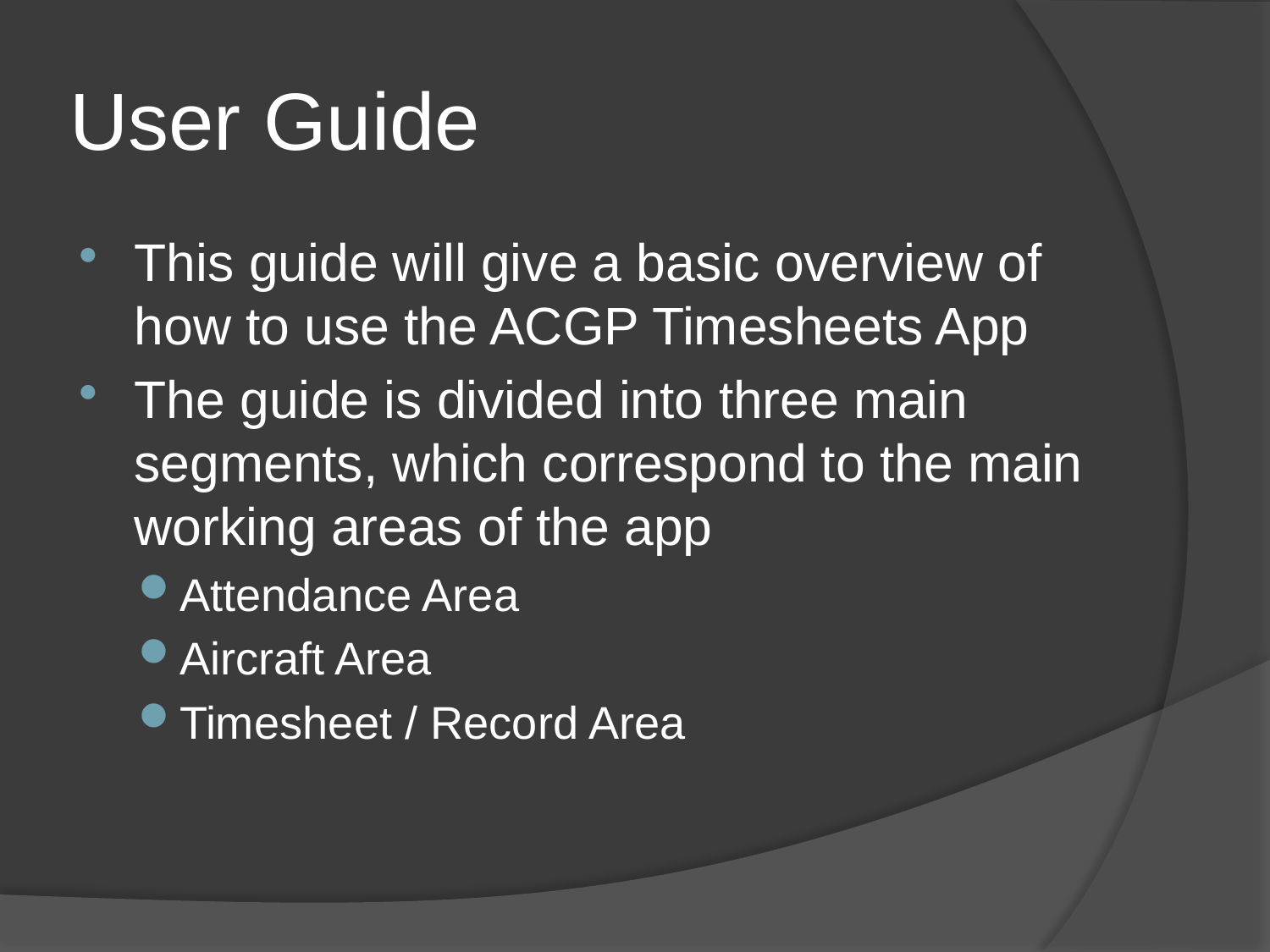

# User Guide
This guide will give a basic overview of how to use the ACGP Timesheets App
The guide is divided into three main segments, which correspond to the main working areas of the app
Attendance Area
Aircraft Area
Timesheet / Record Area